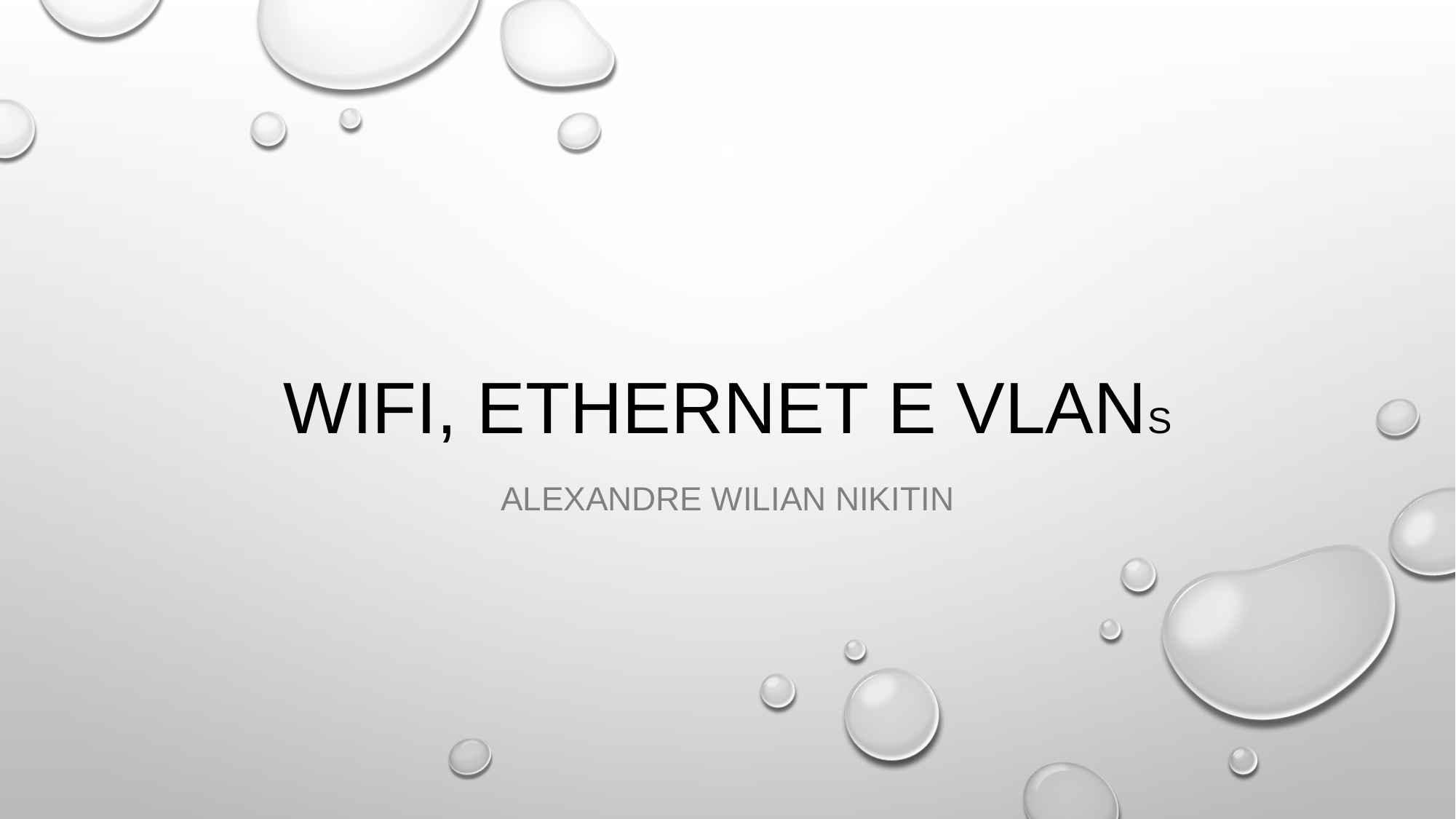

# Wifi, ethernet e vlans
Alexandre Wilian Nikitin